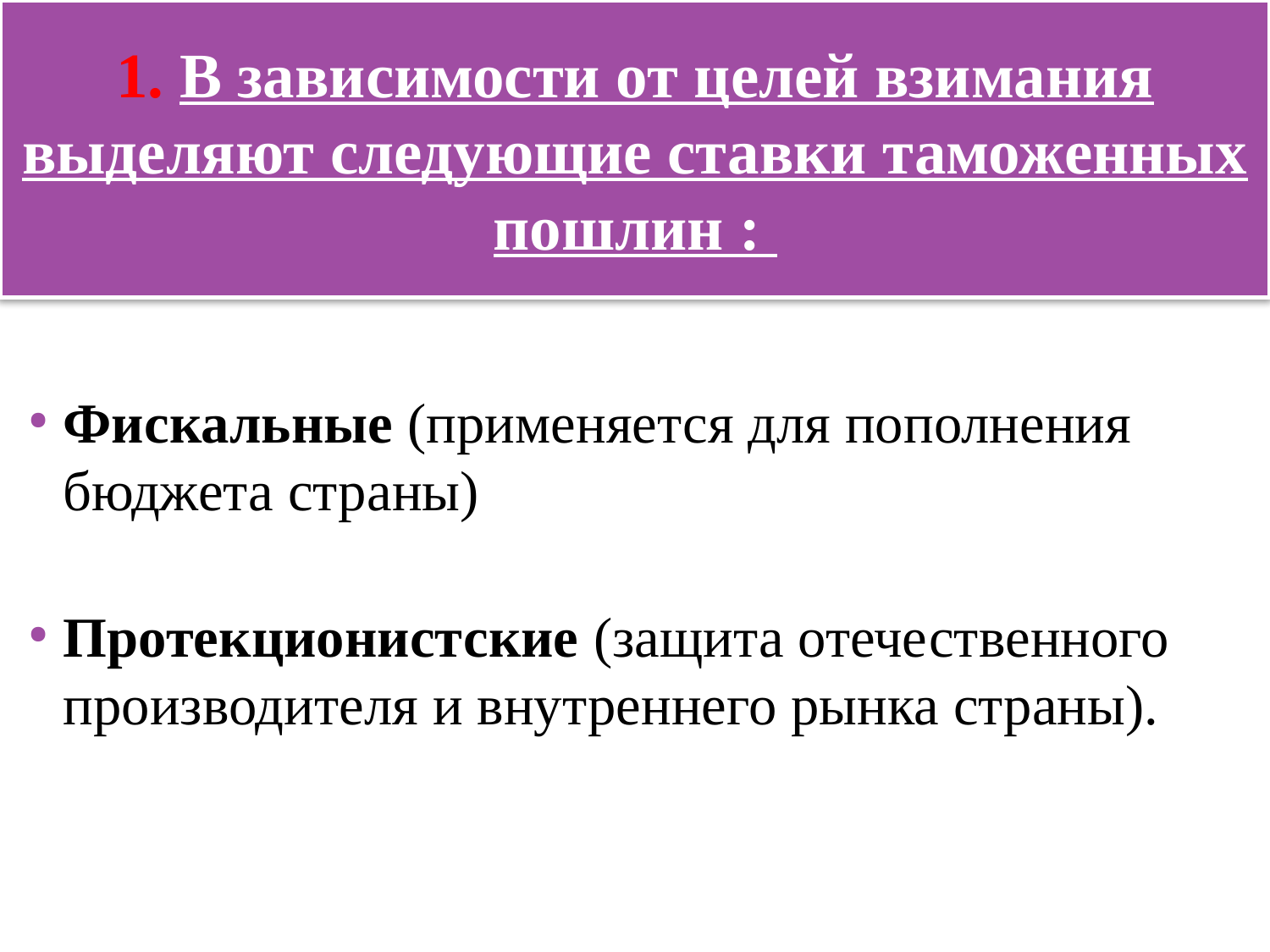

# 1. В зависимости от целей взимания выделяют следующие ставки таможенных пошлин :

Фискальные (применяется для пополнения бюджета страны)

Протекционистские (защита отечественного производителя и внутреннего рынка страны).